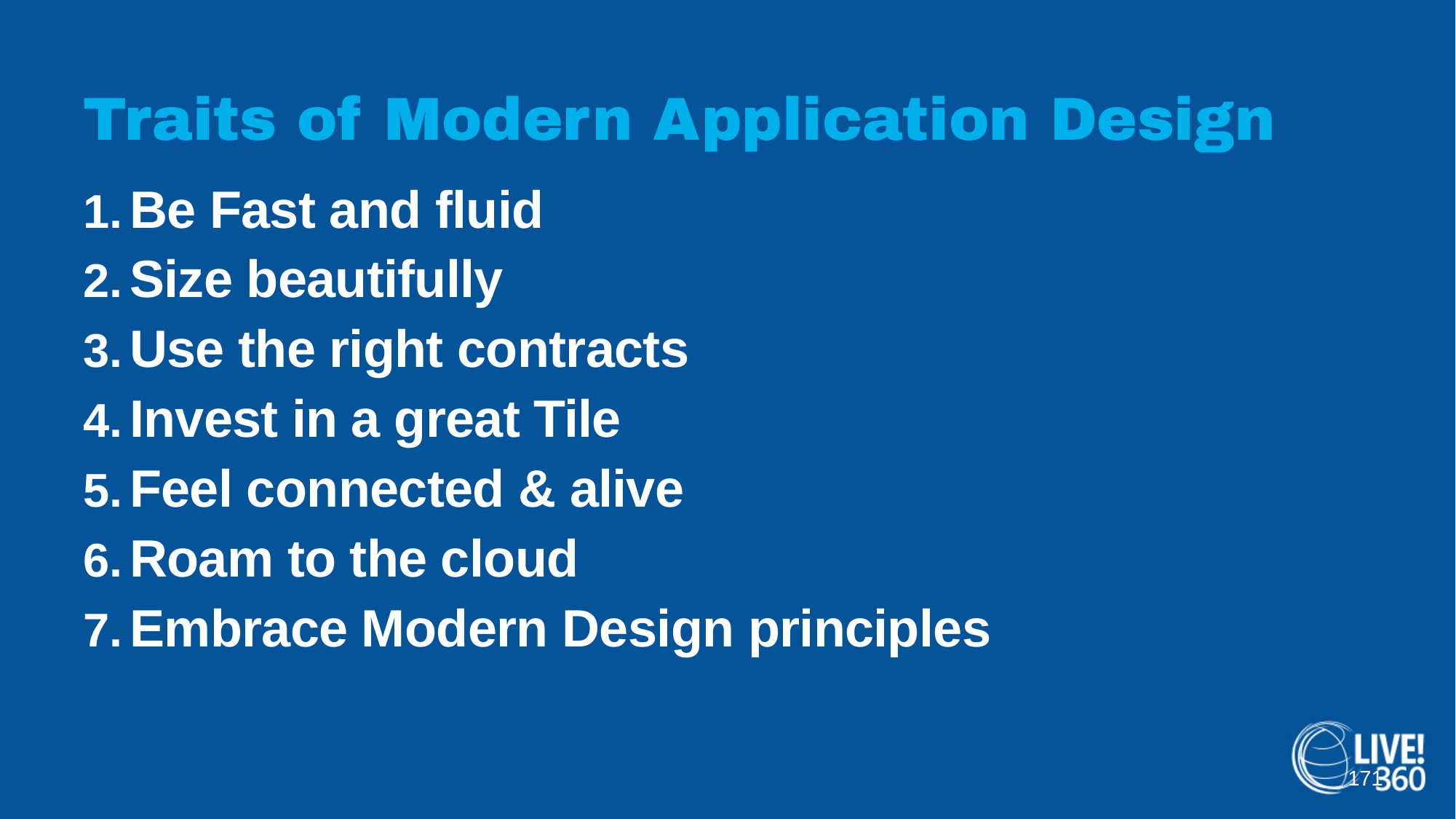

# Traits of Modern Application Design
Be Fast and fluid
Size beautifully
Use the right contracts
Invest in a great Tile
Feel connected & alive
Roam to the cloud
Embrace Modern Design principles
171